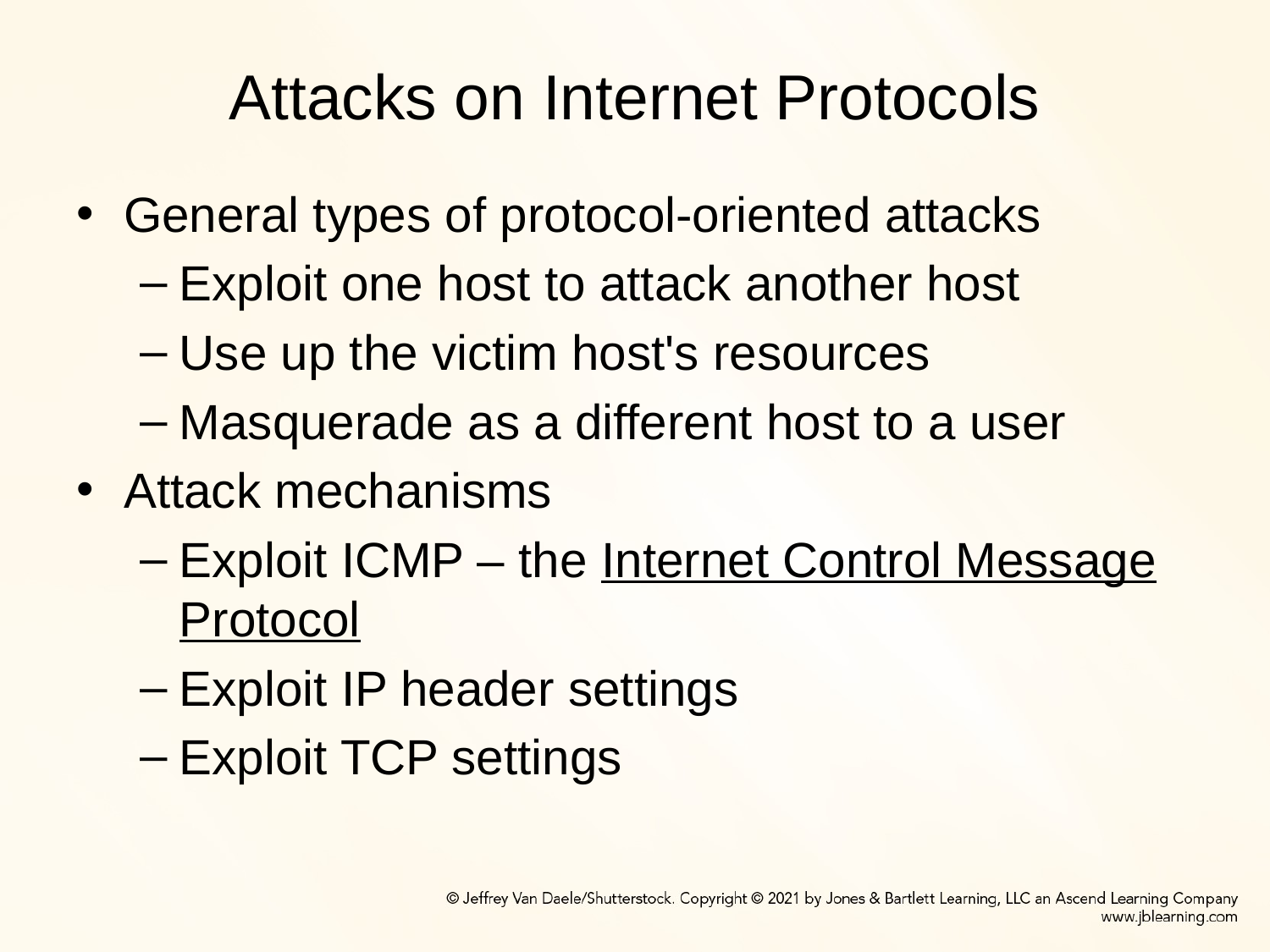

# Attacks on Internet Protocols
General types of protocol-oriented attacks
Exploit one host to attack another host
Use up the victim host's resources
Masquerade as a different host to a user
Attack mechanisms
Exploit ICMP – the Internet Control Message Protocol
Exploit IP header settings
Exploit TCP settings